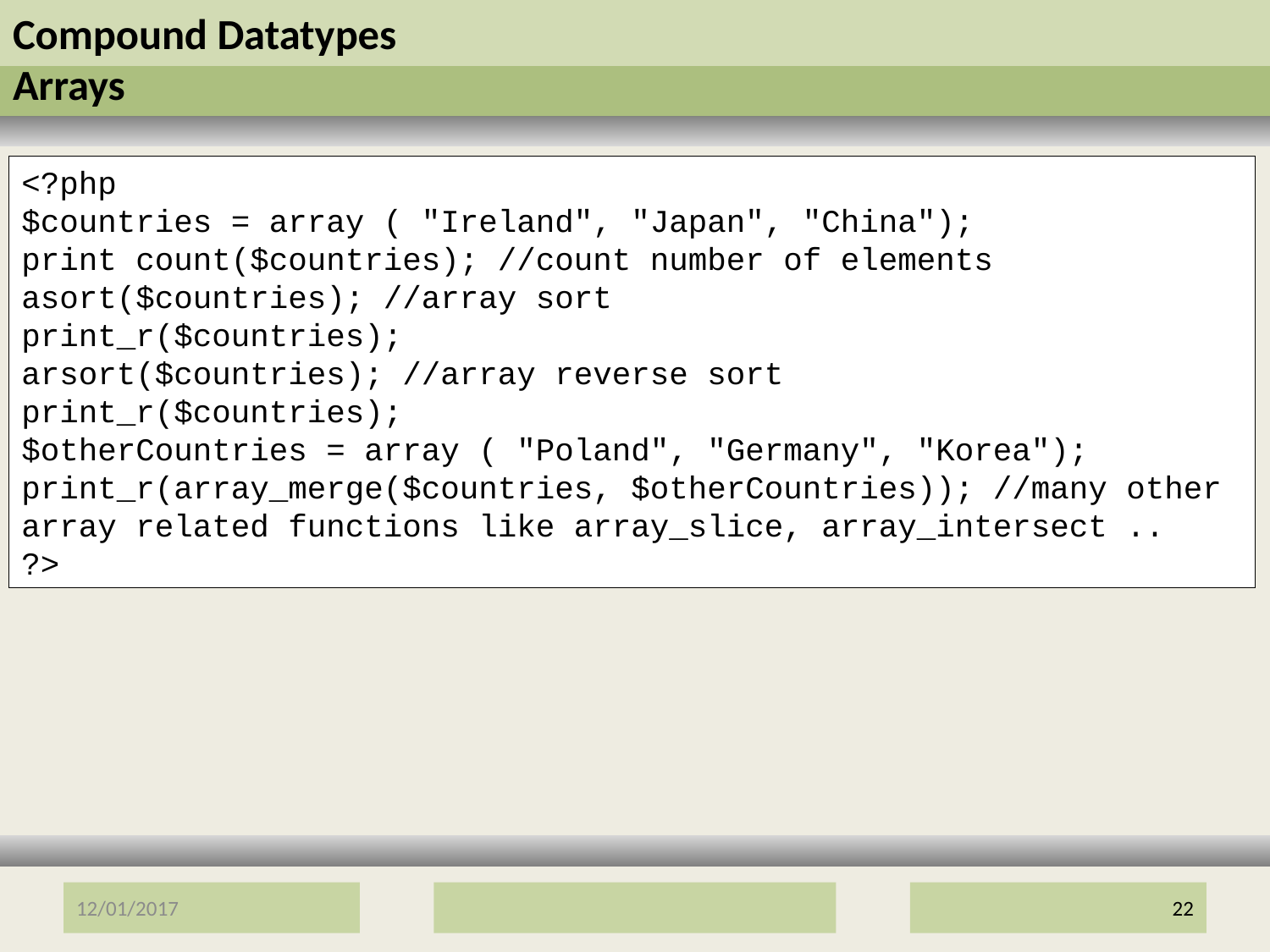

# Compound Datatypes Arrays
<?php
$countries = array ( "Ireland", "Japan", "China");
print count($countries); //count number of elements
asort($countries); //array sort
print_r($countries);
arsort($countries); //array reverse sort
print_r($countries);
$otherCountries = array ( "Poland", "Germany", "Korea");
print_r(array_merge($countries, $otherCountries)); //many other array related functions like array_slice, array_intersect ..
?>

12/01/2017

22